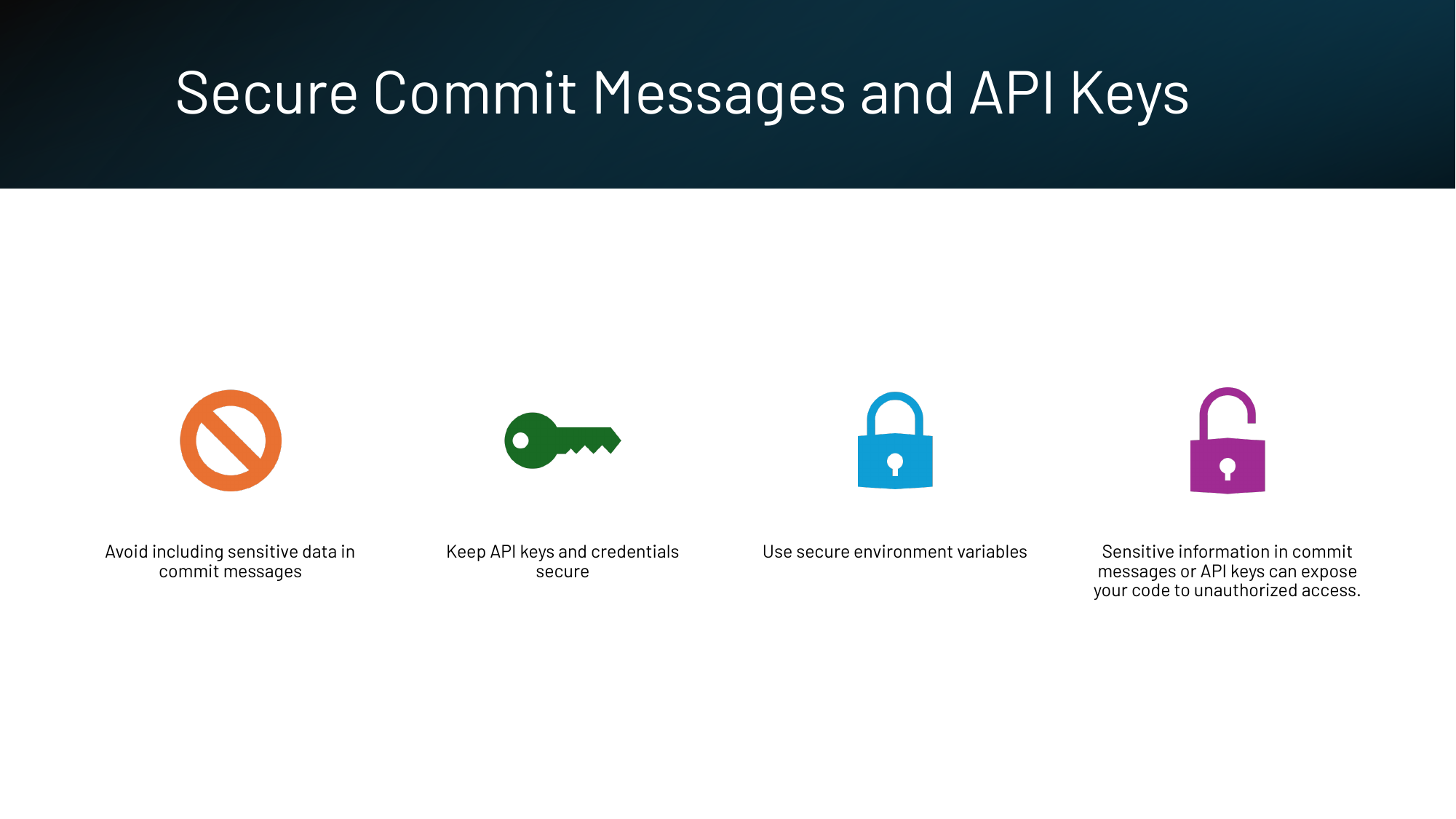

# Secure Commit Messages and API Keys
Avoid including sensitive data in commit messages
Keep API keys and credentials secure
Use secure environment variables
Sensitive information in commit messages or API keys can expose your code to unauthorized access.